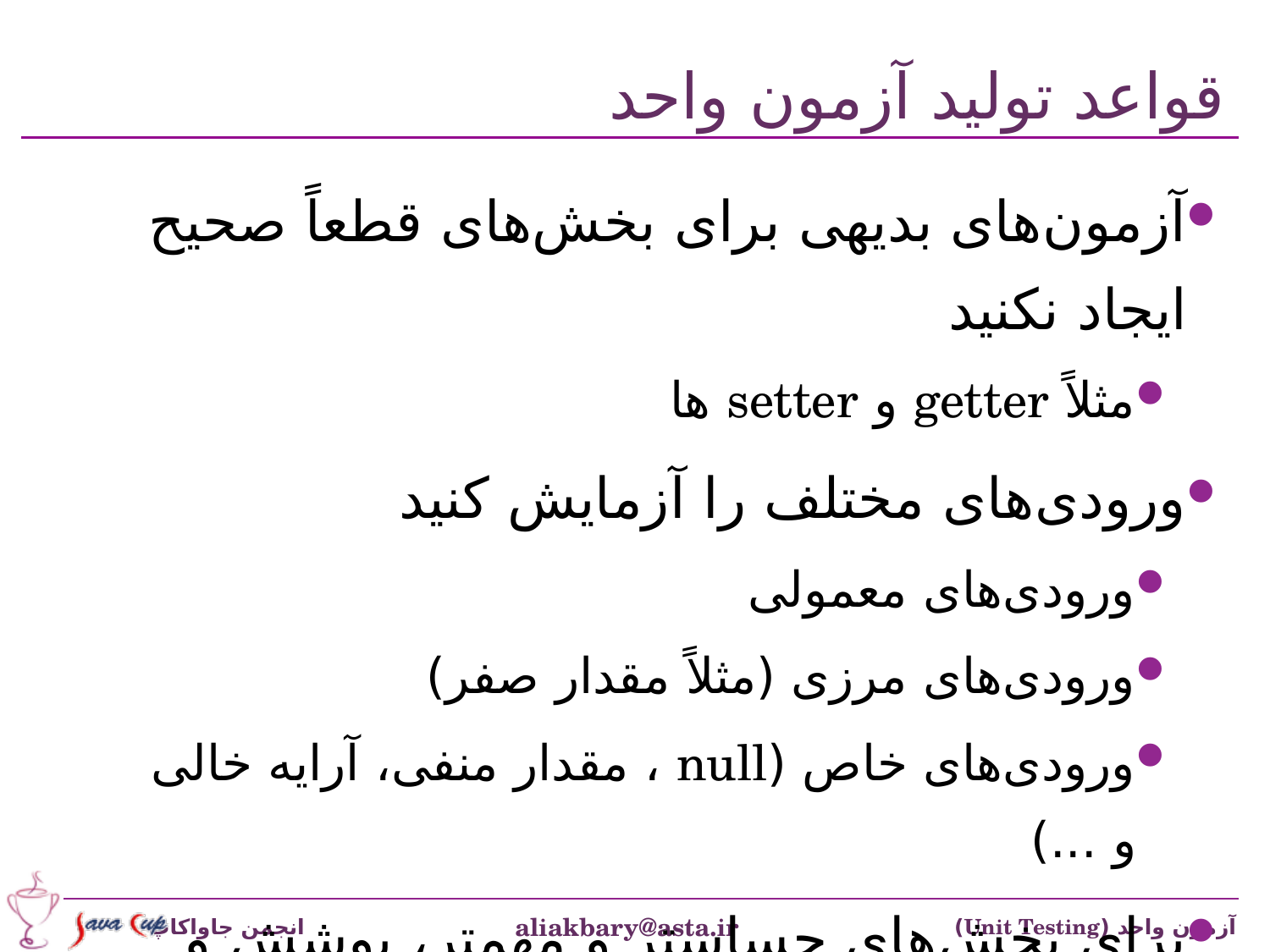

# قواعد توليد آزمون واحد
آزمون‌های بديهی برای بخش‌های قطعاً صحيح ايجاد نکنيد
مثلاً getter و setter ها
ورودی‌های مختلف را آزمايش کنيد
ورودی‌های معمولی
ورودی‌های مرزی (مثلاً مقدار صفر)
ورودی‌های خاص (null ، مقدار منفی، آرايه خالی و ...)
برای بخش‌های حساستر و مهمتر، پوشش و کيفيت آزمون‌ها را بالا ببريد